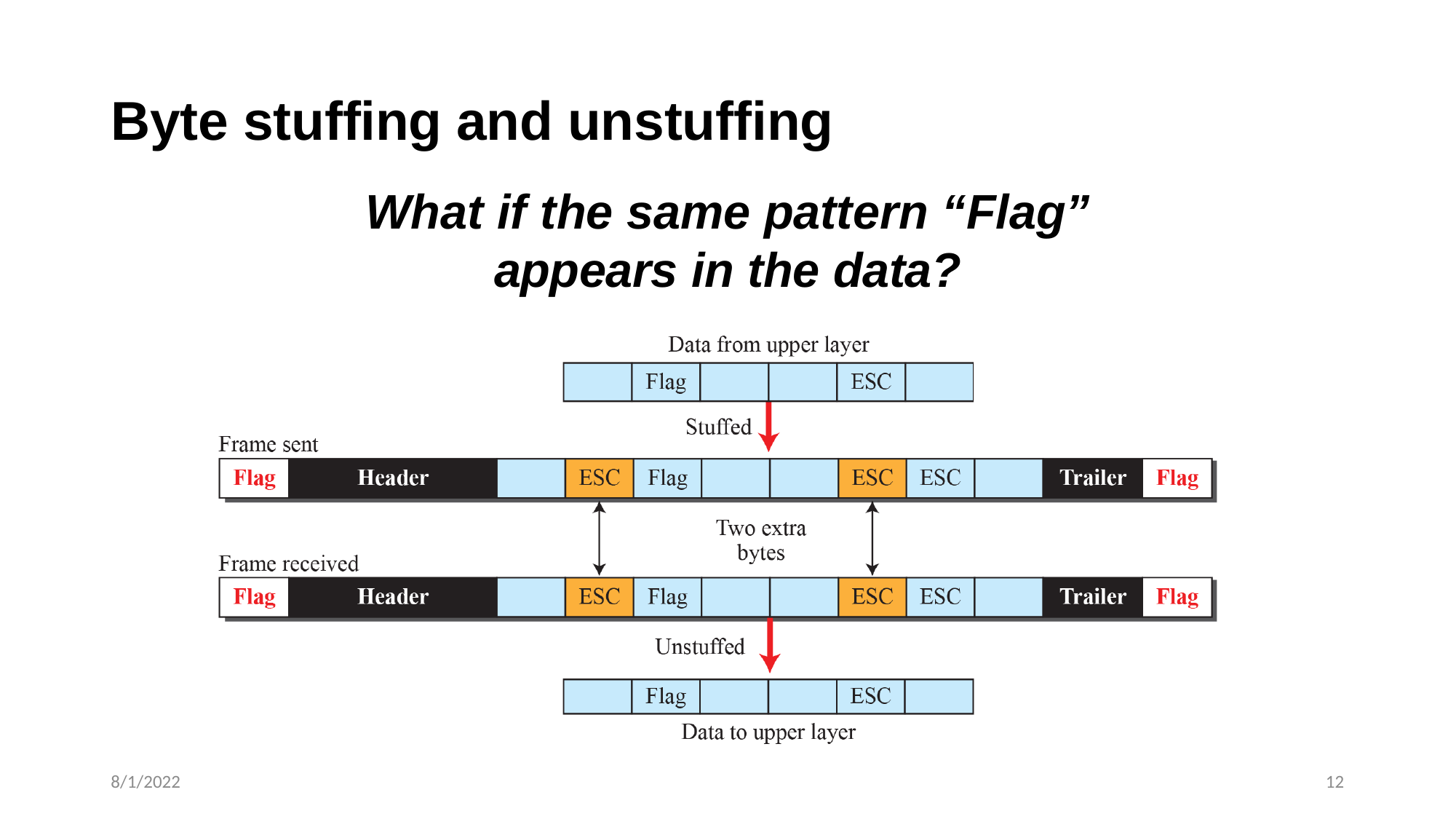

# Byte stuffing and unstuffing
What if the same pattern “Flag”
appears in the data?

8/1/2022
12